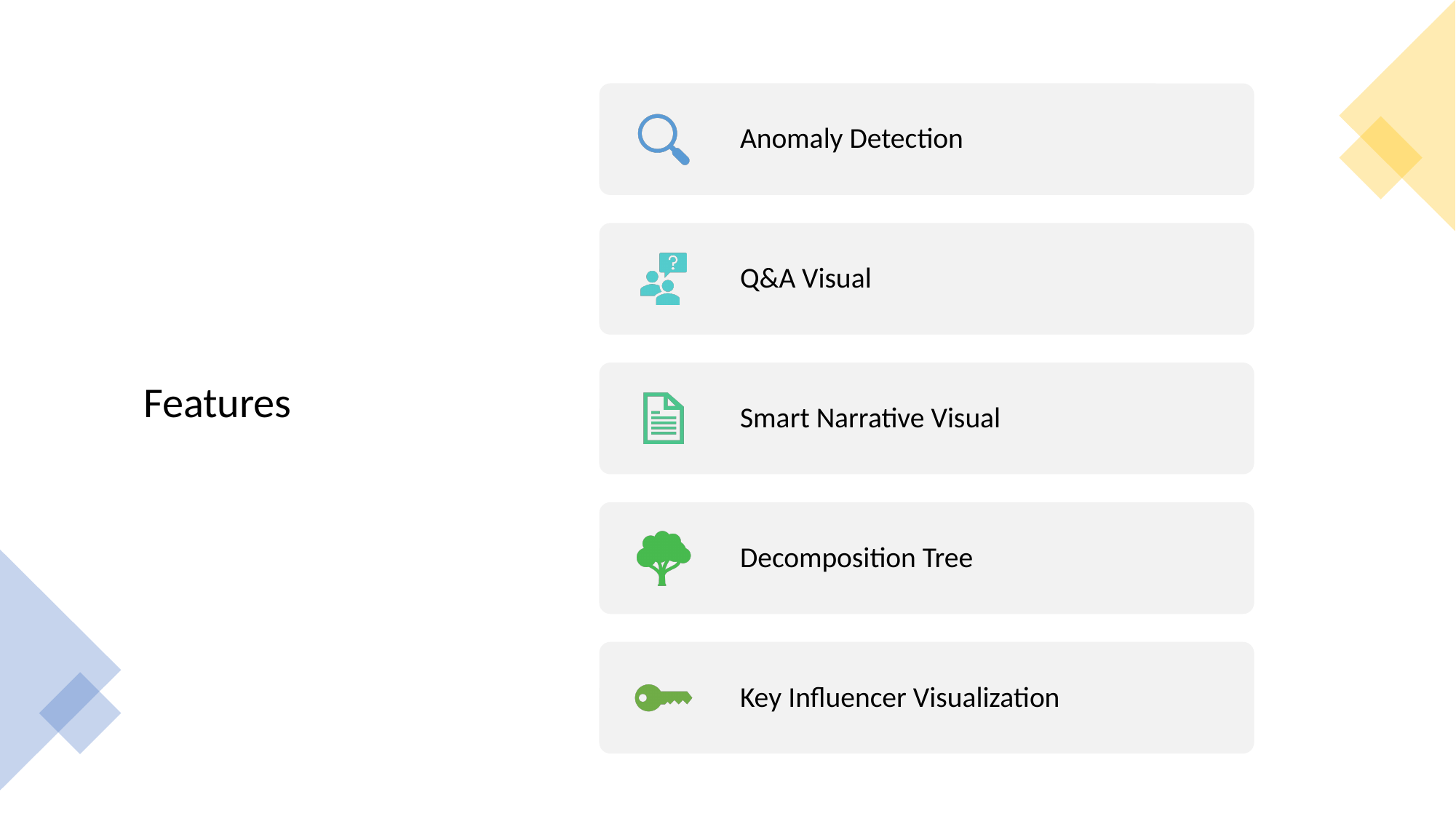

#
Anomaly Detection
Q&A Visual
Smart Narrative Visual
Decomposition Tree
Key Influencer Visualization

Features